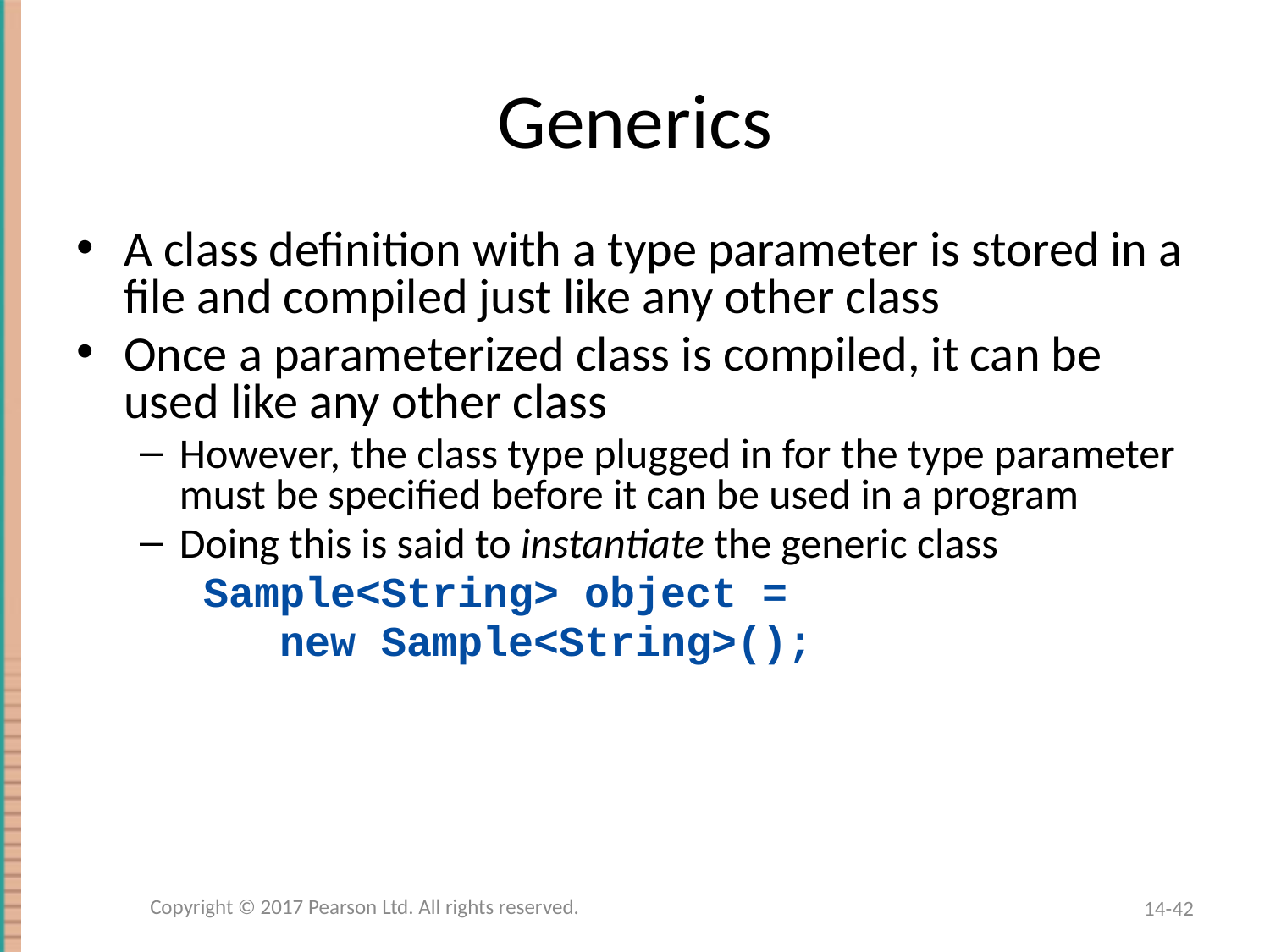

# Generics
A class definition with a type parameter is stored in a file and compiled just like any other class
Once a parameterized class is compiled, it can be used like any other class
However, the class type plugged in for the type parameter must be specified before it can be used in a program
Doing this is said to instantiate the generic class
Sample<String> object =
   new Sample<String>();
Copyright © 2017 Pearson Ltd. All rights reserved.
14-42